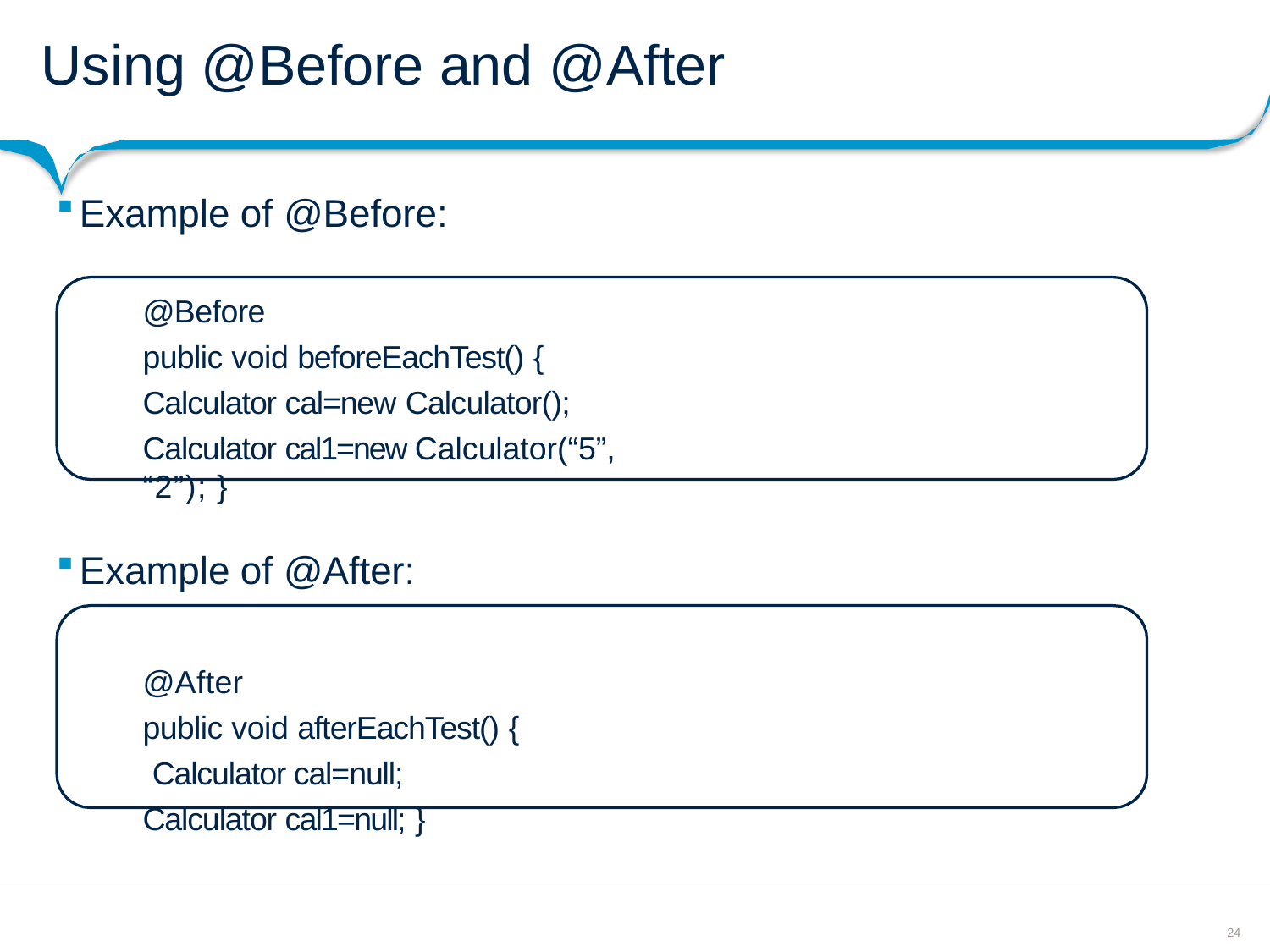

# Using @Before and @After
Example of @Before:

@Before
public void beforeEachTest() {
Calculator cal=new Calculator();
Calculator cal1=new Calculator(“5”, “2”); }

Example of @After:

@After
public void afterEachTest() {  Calculator cal=null;  Calculator cal1=null; }

24